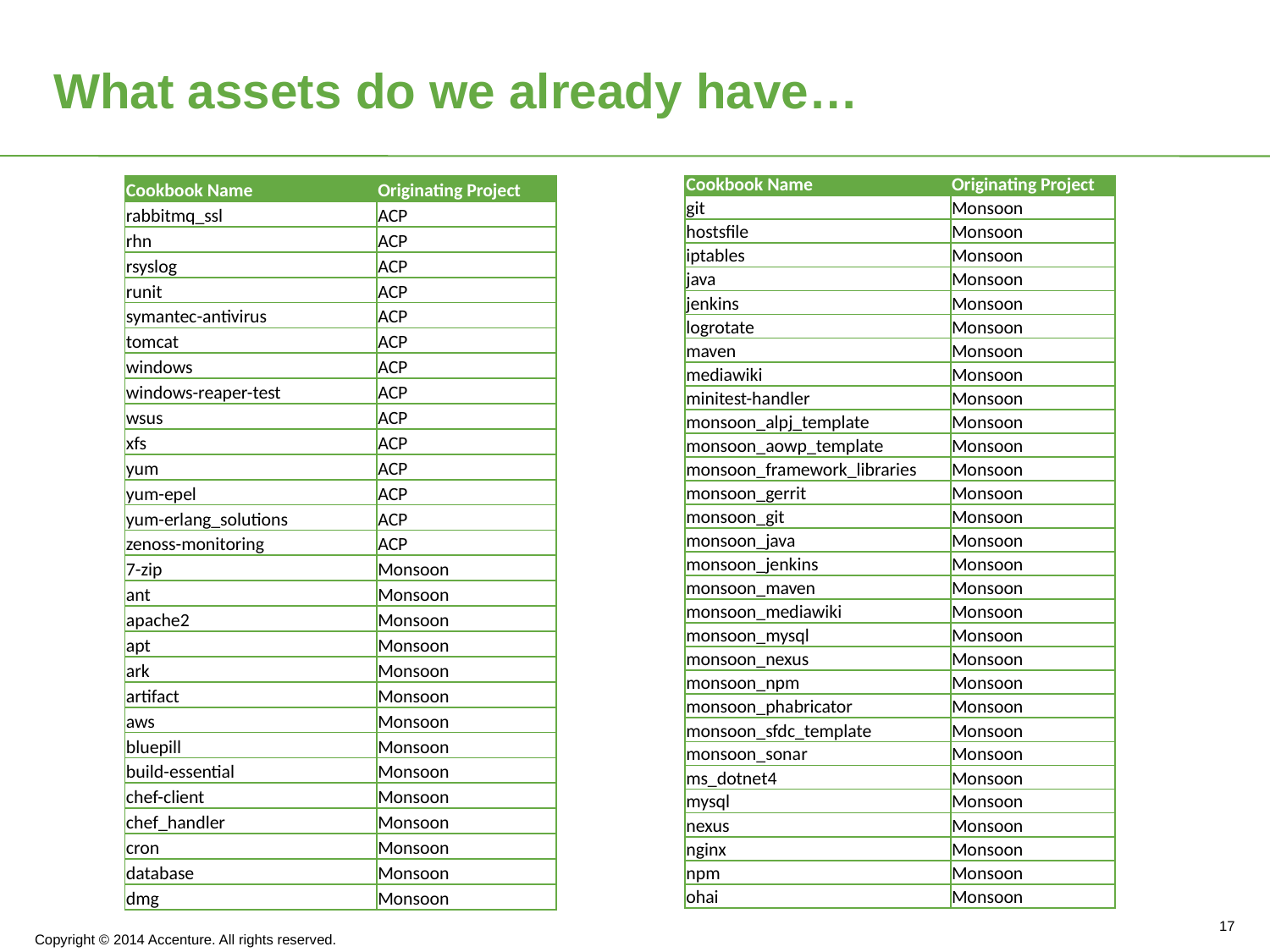

# What assets do we already have…
| Cookbook Name | Originating Project |
| --- | --- |
| rabbitmq\_ssl | ACP |
| rhn | ACP |
| rsyslog | ACP |
| runit | ACP |
| symantec-antivirus | ACP |
| tomcat | ACP |
| windows | ACP |
| windows-reaper-test | ACP |
| wsus | ACP |
| xfs | ACP |
| yum | ACP |
| yum-epel | ACP |
| yum-erlang\_solutions | ACP |
| zenoss-monitoring | ACP |
| 7-zip | Monsoon |
| ant | Monsoon |
| apache2 | Monsoon |
| apt | Monsoon |
| ark | Monsoon |
| artifact | Monsoon |
| aws | Monsoon |
| bluepill | Monsoon |
| build-essential | Monsoon |
| chef-client | Monsoon |
| chef\_handler | Monsoon |
| cron | Monsoon |
| database | Monsoon |
| dmg | Monsoon |
| Cookbook Name | Originating Project |
| --- | --- |
| git | Monsoon |
| hostsfile | Monsoon |
| iptables | Monsoon |
| java | Monsoon |
| jenkins | Monsoon |
| logrotate | Monsoon |
| maven | Monsoon |
| mediawiki | Monsoon |
| minitest-handler | Monsoon |
| monsoon\_alpj\_template | Monsoon |
| monsoon\_aowp\_template | Monsoon |
| monsoon\_framework\_libraries | Monsoon |
| monsoon\_gerrit | Monsoon |
| monsoon\_git | Monsoon |
| monsoon\_java | Monsoon |
| monsoon\_jenkins | Monsoon |
| monsoon\_maven | Monsoon |
| monsoon\_mediawiki | Monsoon |
| monsoon\_mysql | Monsoon |
| monsoon\_nexus | Monsoon |
| monsoon\_npm | Monsoon |
| monsoon\_phabricator | Monsoon |
| monsoon\_sfdc\_template | Monsoon |
| monsoon\_sonar | Monsoon |
| ms\_dotnet4 | Monsoon |
| mysql | Monsoon |
| nexus | Monsoon |
| nginx | Monsoon |
| npm | Monsoon |
| ohai | Monsoon |